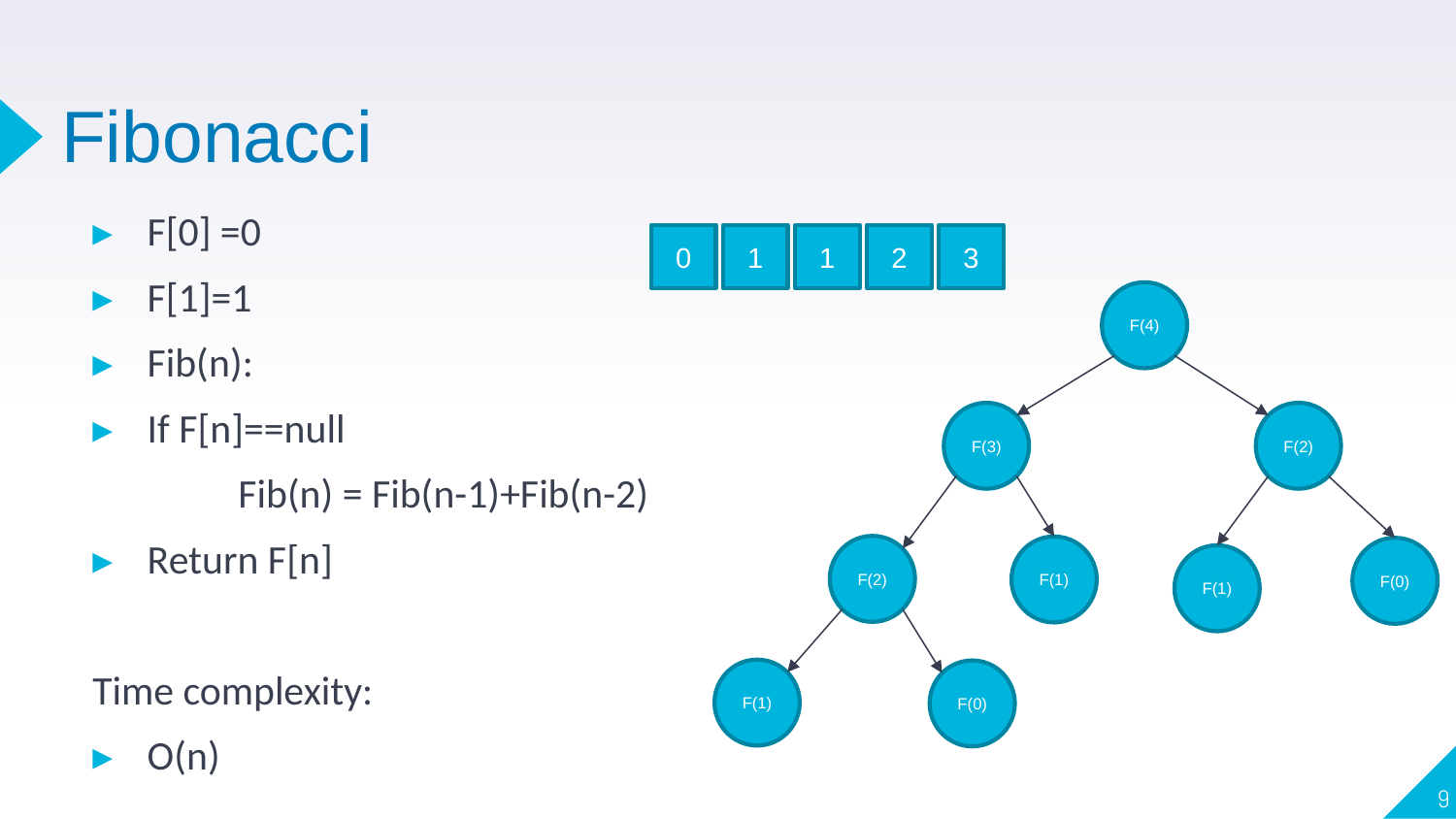

# Fibonacci
F[0] =0
F[1]=1
Fib(n):
If F[n]==null
	Fib(n) = Fib(n-1)+Fib(n-2)
Return F[n]

Time complexity:
O(n)
0
1
1
2
3
F(4)
F(3)
F(2)
F(2)
F(1)
F(0)
F(1)
F(1)
F(0)
9